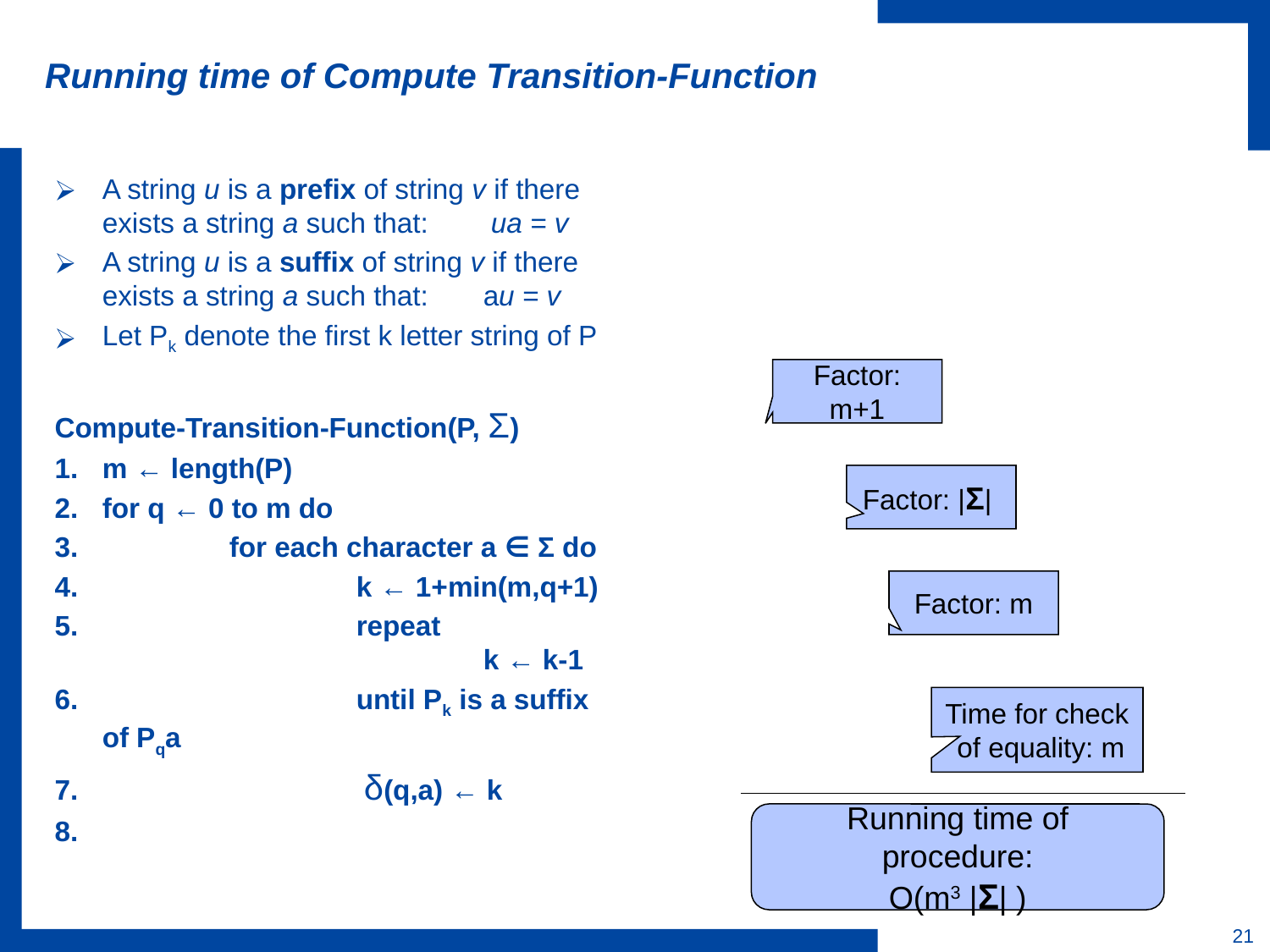

# Running time of Compute Transition-Function
A string u is a prefix of string v if there exists a string a such that:	 ua = v
A string u is a suffix of string v if there exists a string a such that:	au = v
Let Pk denote the first k letter string of P

Compute-Transition-Function(P, Σ)
m ← length(P)
for q ← 0 to m do
 	for each character a ∈ Σ do
 		k ← 1+min(m,q+1)
 		repeat
 			k ← k-1
 		until Pk is a suffix of Pqa
 		 δ(q,a) ← k

Factor: m+1
Factor: |Σ|
Factor: m
Time for check
 of equality: m
Running time of procedure:
O(m3 |Σ| )